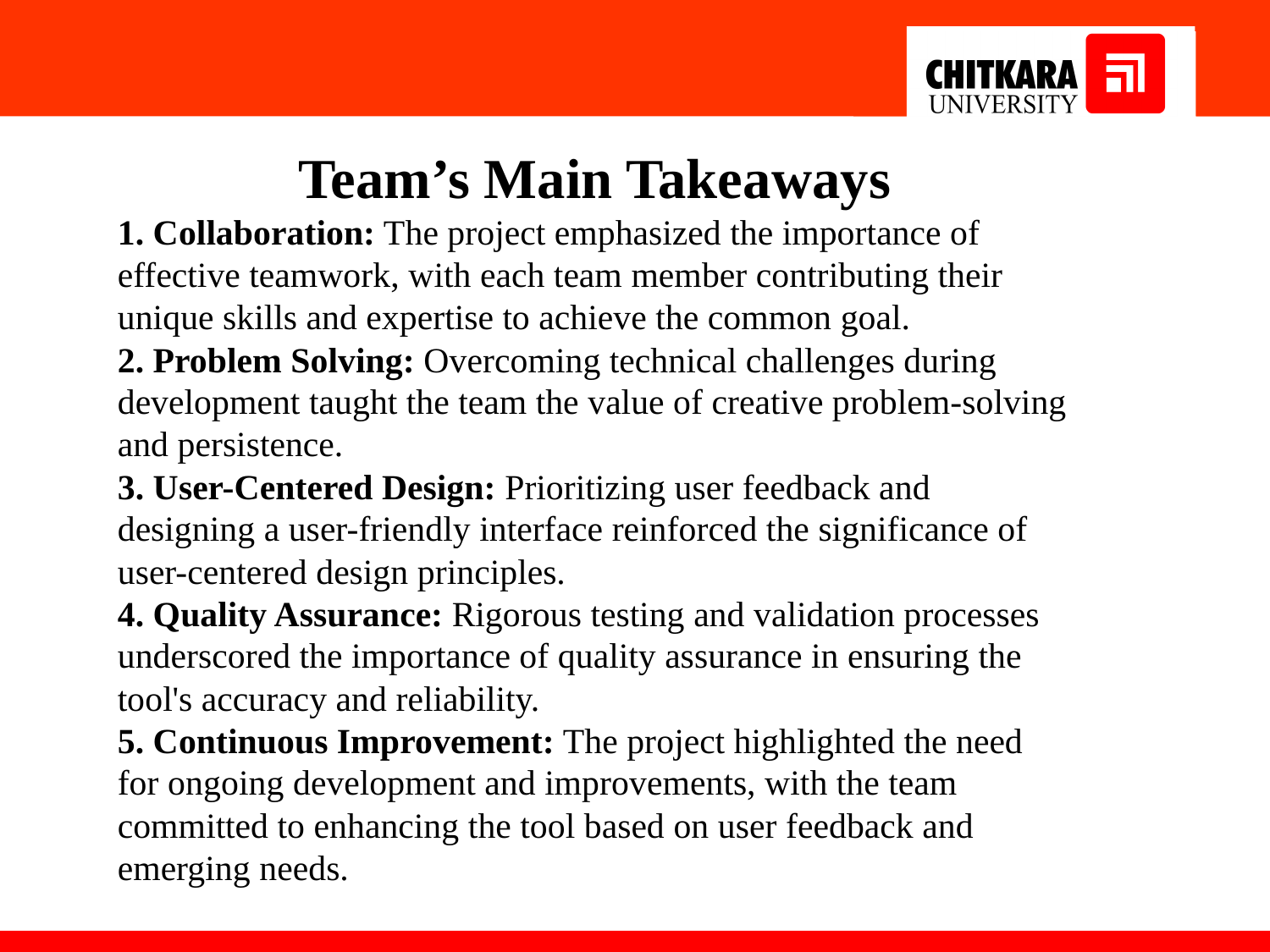

Team’s Main Takeaways
1. Collaboration: The project emphasized the importance of effective teamwork, with each team member contributing their unique skills and expertise to achieve the common goal.
2. Problem Solving: Overcoming technical challenges during development taught the team the value of creative problem-solving and persistence.
3. User-Centered Design: Prioritizing user feedback and designing a user-friendly interface reinforced the significance of user-centered design principles.
4. Quality Assurance: Rigorous testing and validation processes underscored the importance of quality assurance in ensuring the tool's accuracy and reliability.
5. Continuous Improvement: The project highlighted the need for ongoing development and improvements, with the team committed to enhancing the tool based on user feedback and emerging needs.